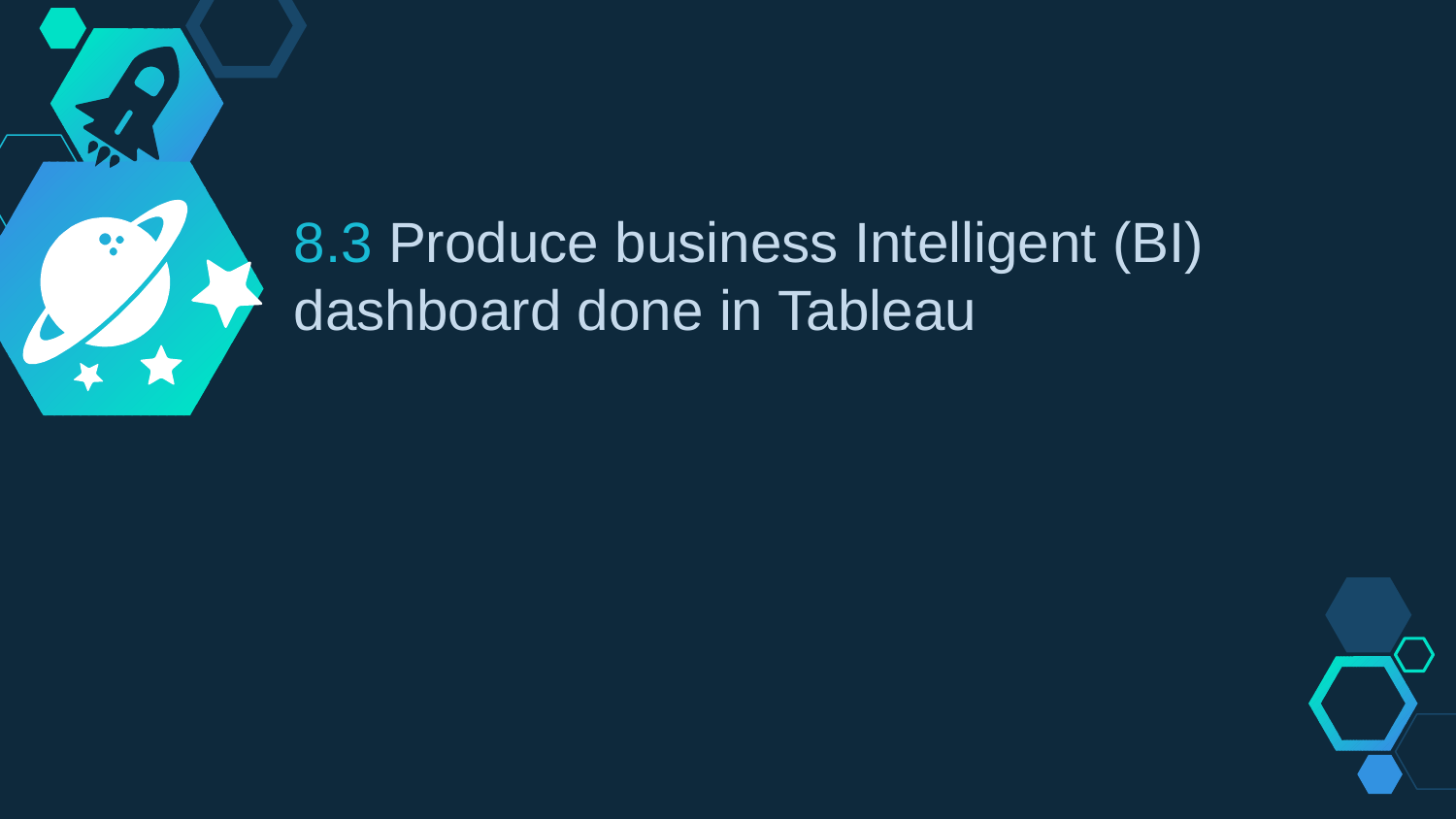

8.3 Produce business Intelligent (BI) dashboard done in Tableau